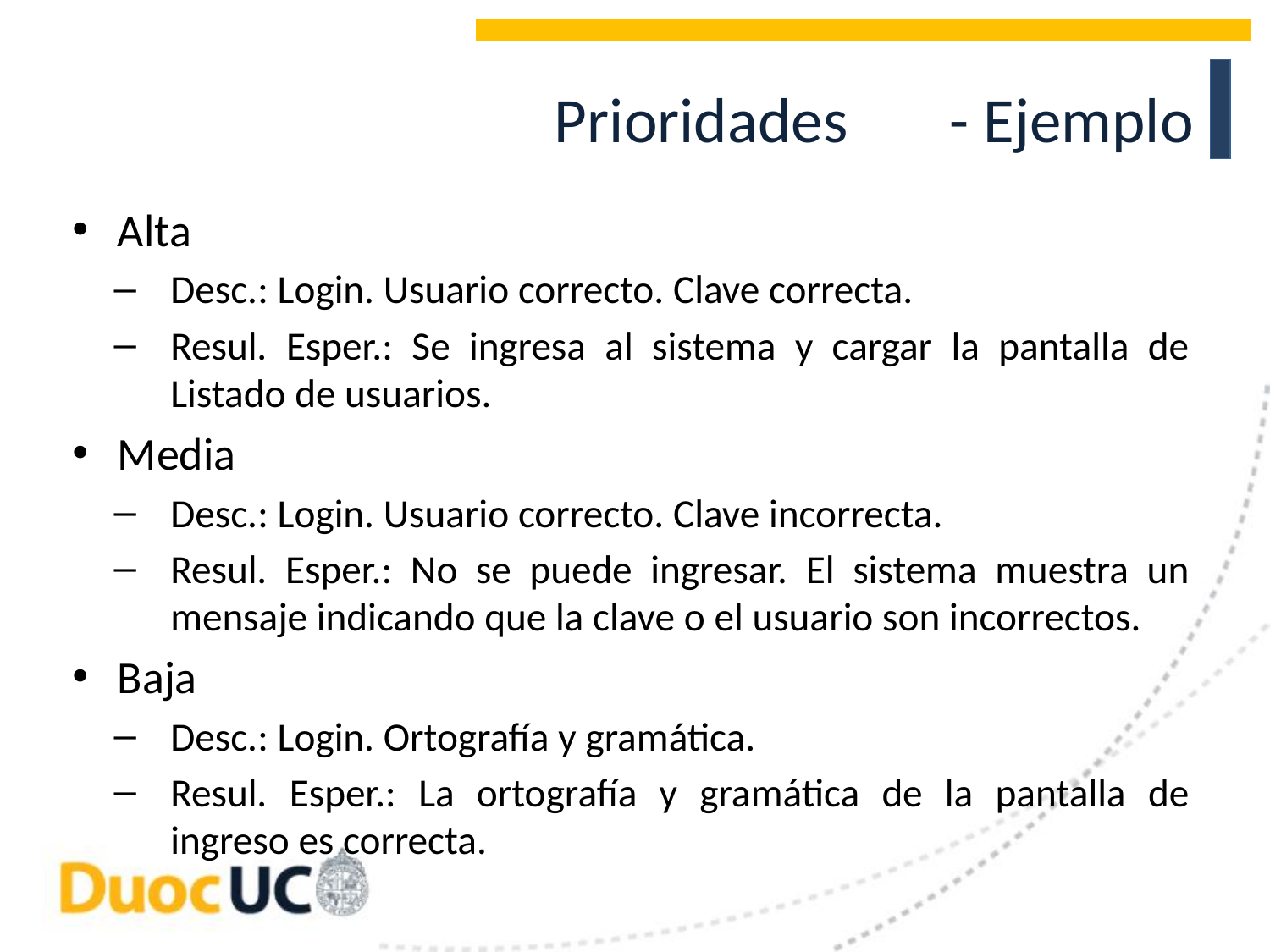

# Prioridades	 - Ejemplo
Alta
Desc.: Login. Usuario correcto. Clave correcta.
Resul. Esper.: Se ingresa al sistema y cargar la pantalla de Listado de usuarios.
Media
Desc.: Login. Usuario correcto. Clave incorrecta.
Resul. Esper.: No se puede ingresar. El sistema muestra un mensaje indicando que la clave o el usuario son incorrectos.
Baja
Desc.: Login. Ortografía y gramática.
Resul. Esper.: La ortografía y gramática de la pantalla de ingreso es correcta.